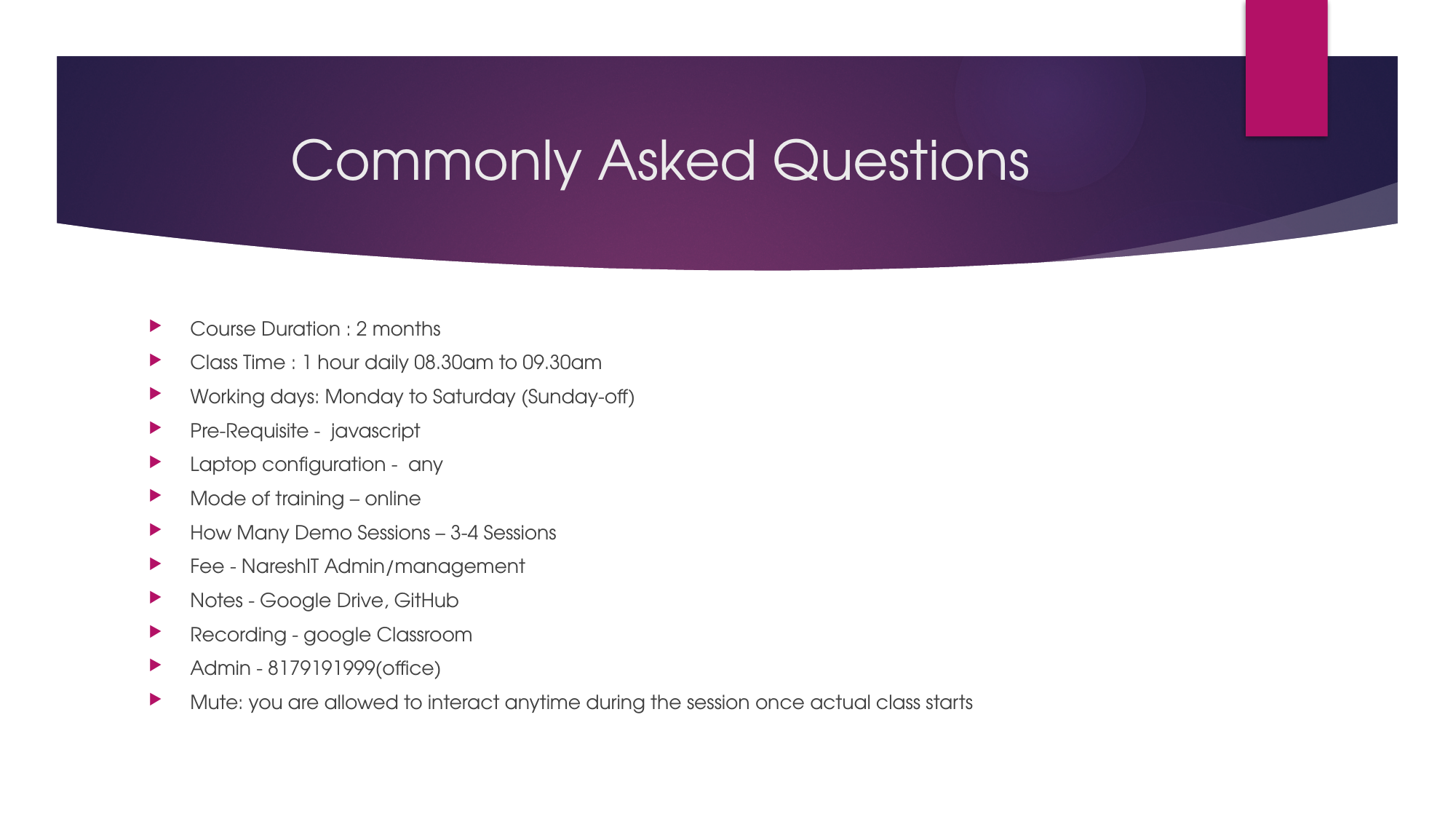

# Commonly Asked Questions
Course Duration : 2 months
Class Time : 1 hour daily 08.30am to 09.30am
Working days: Monday to Saturday (Sunday-off)
Pre-Requisite -  javascript
Laptop configuration -  any
Mode of training – online
How Many Demo Sessions – 3-4 Sessions
Fee - NareshIT Admin/management
Notes - Google Drive, GitHub
Recording - google Classroom
Admin - 8179191999(office)
Mute: you are allowed to interact anytime during the session once actual class starts